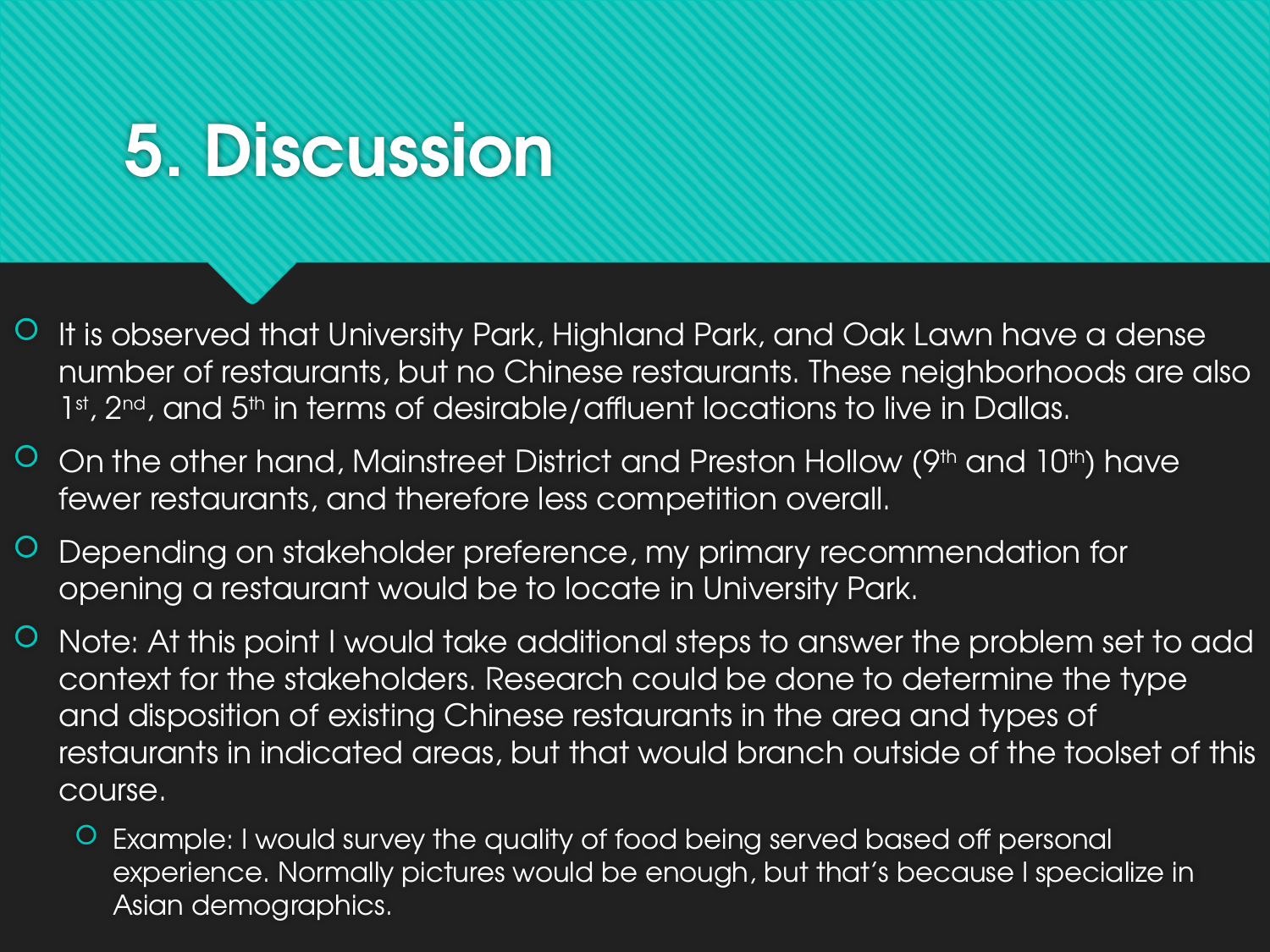

# 5. Discussion
It is observed that University Park, Highland Park, and Oak Lawn have a dense number of restaurants, but no Chinese restaurants. These neighborhoods are also 1st, 2nd, and 5th in terms of desirable/affluent locations to live in Dallas.
On the other hand, Mainstreet District and Preston Hollow (9th and 10th) have fewer restaurants, and therefore less competition overall.
Depending on stakeholder preference, my primary recommendation for opening a restaurant would be to locate in University Park.
Note: At this point I would take additional steps to answer the problem set to add context for the stakeholders. Research could be done to determine the type and disposition of existing Chinese restaurants in the area and types of restaurants in indicated areas, but that would branch outside of the toolset of this course.
Example: I would survey the quality of food being served based off personal experience. Normally pictures would be enough, but that’s because I specialize in Asian demographics.